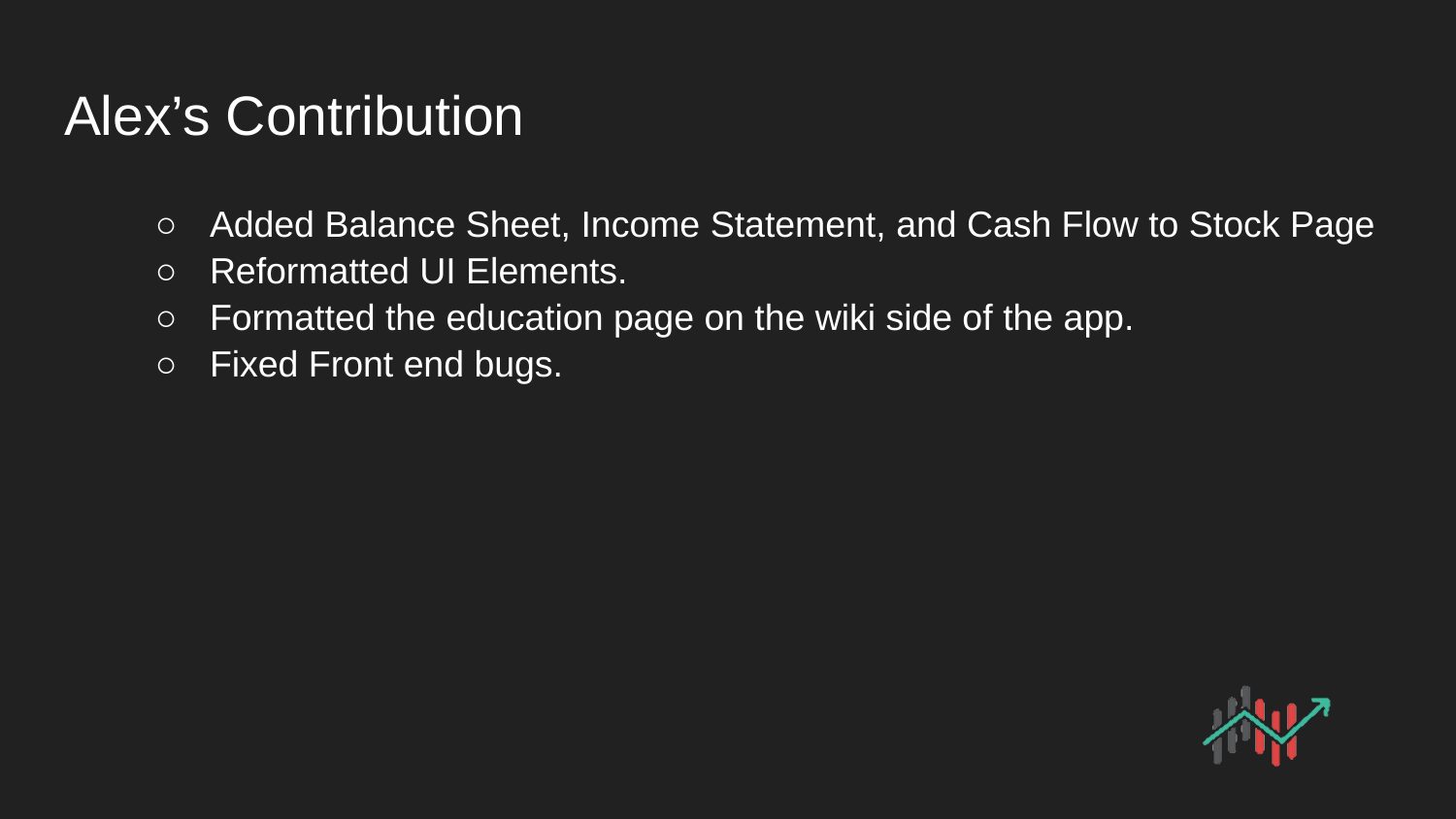

# Alex’s Contribution
Added Balance Sheet, Income Statement, and Cash Flow to Stock Page
Reformatted UI Elements.
Formatted the education page on the wiki side of the app.
Fixed Front end bugs.